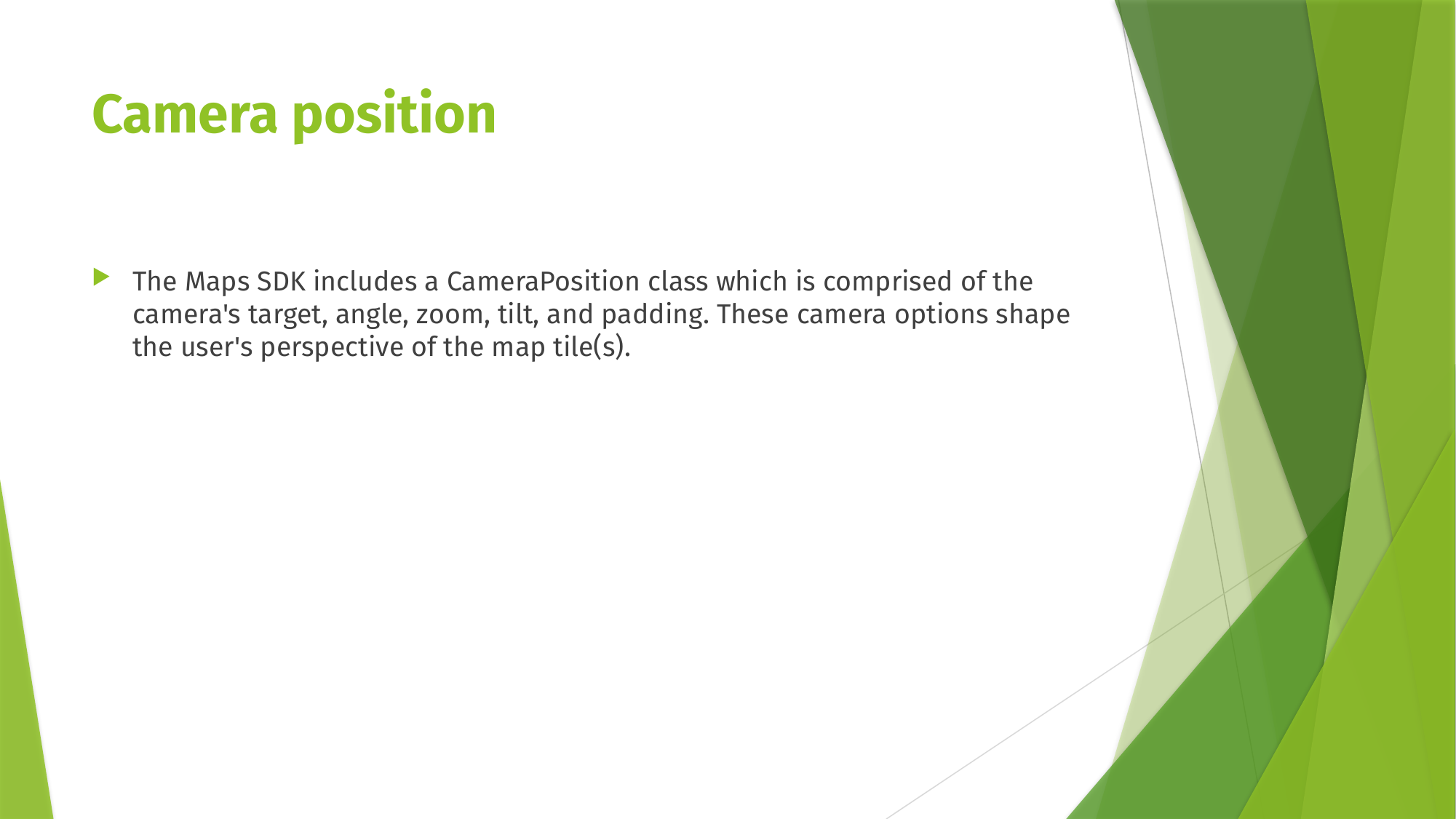

# Camera position
The Maps SDK includes a CameraPosition class which is comprised of the camera's target, angle, zoom, tilt, and padding. These camera options shape the user's perspective of the map tile(s).